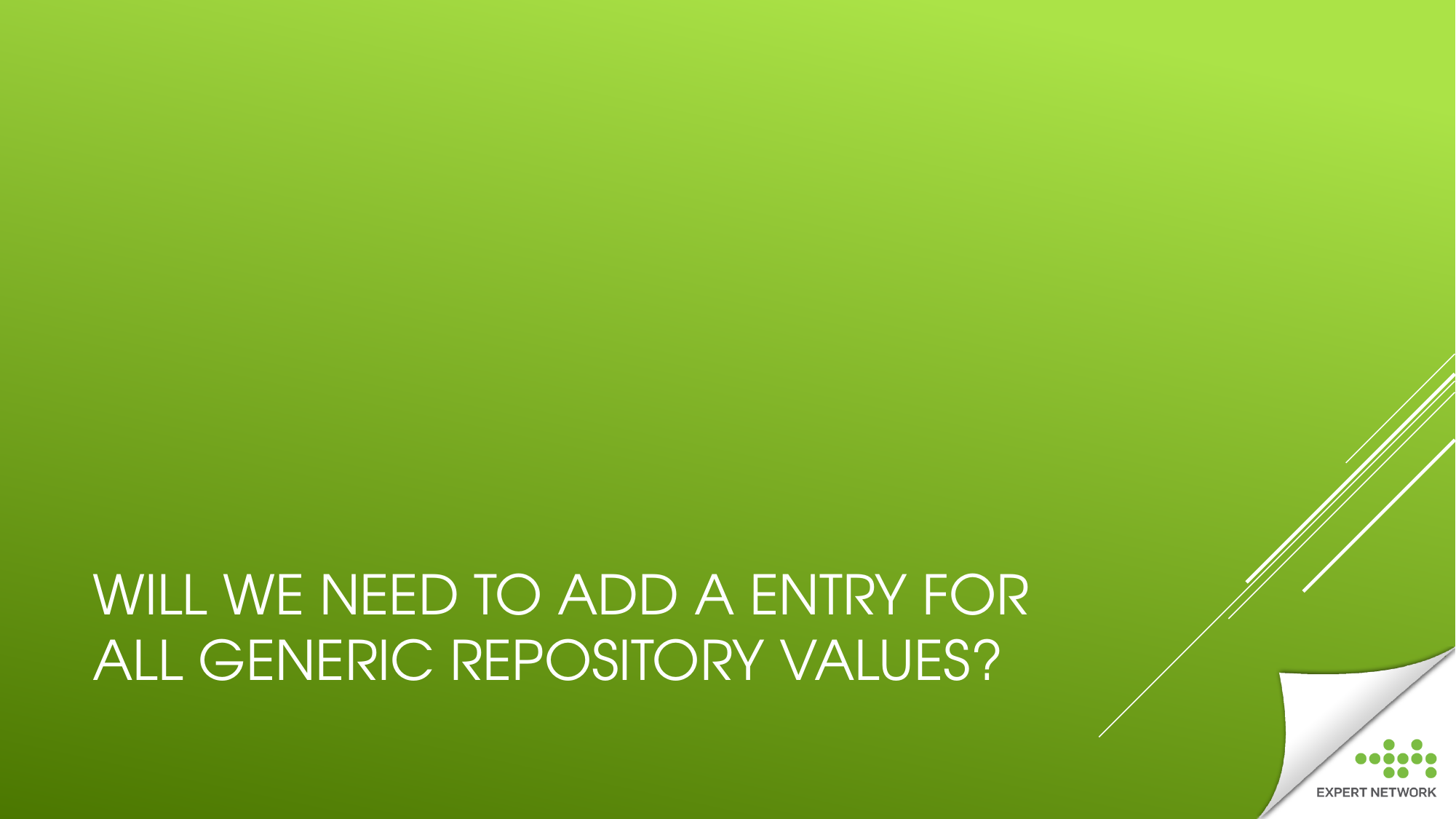

# WILL WE NEED TO ADD A ENTRY FOR ALL GENERIC REPOSITORY VALUES?